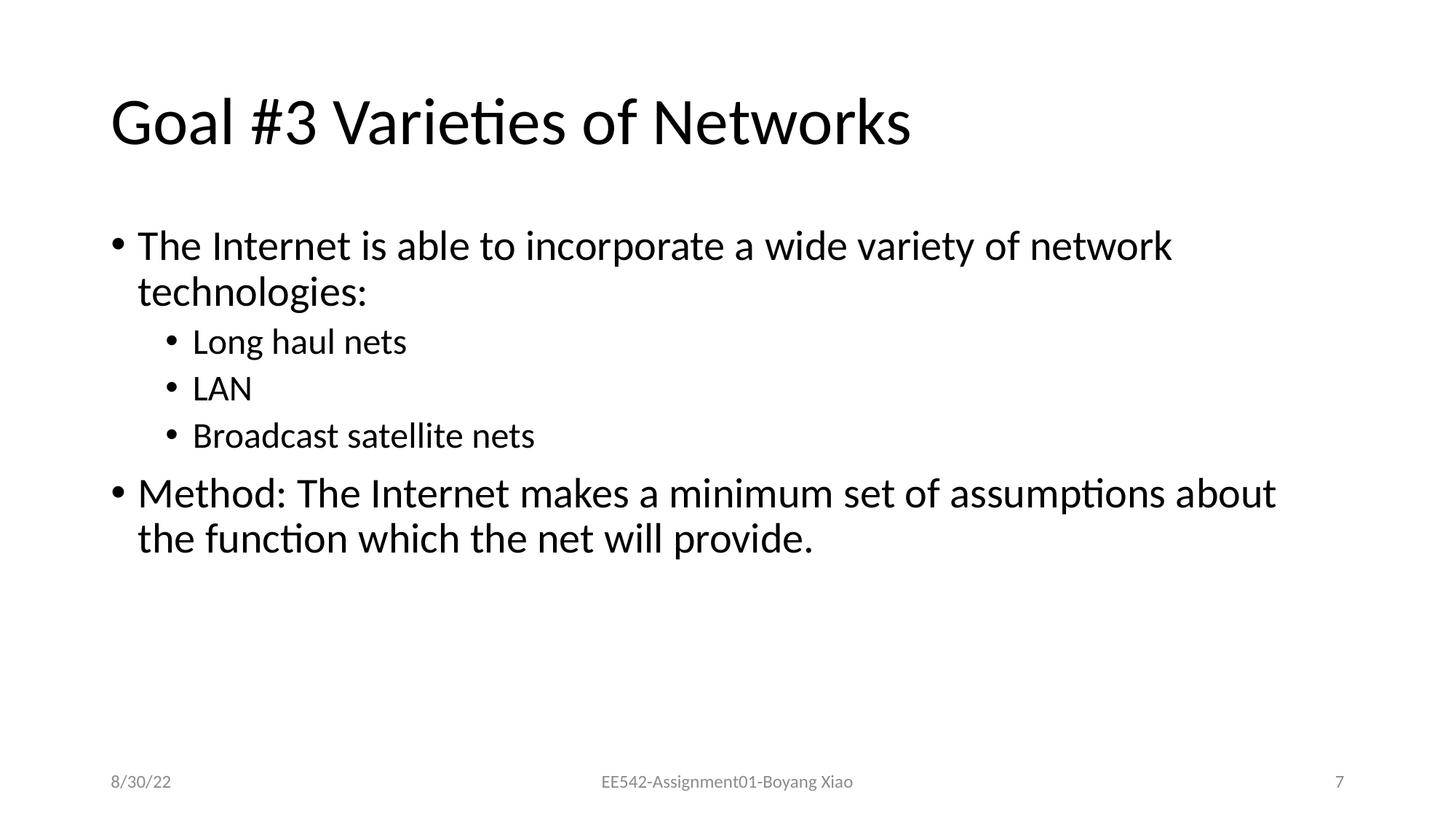

# Goal #3 Varieties of Networks
The Internet is able to incorporate a wide variety of network technologies:
Long haul nets
LAN
Broadcast satellite nets
Method: The Internet makes a minimum set of assumptions about the function which the net will provide.
8/30/22
EE542-Assignment01-Boyang Xiao
7